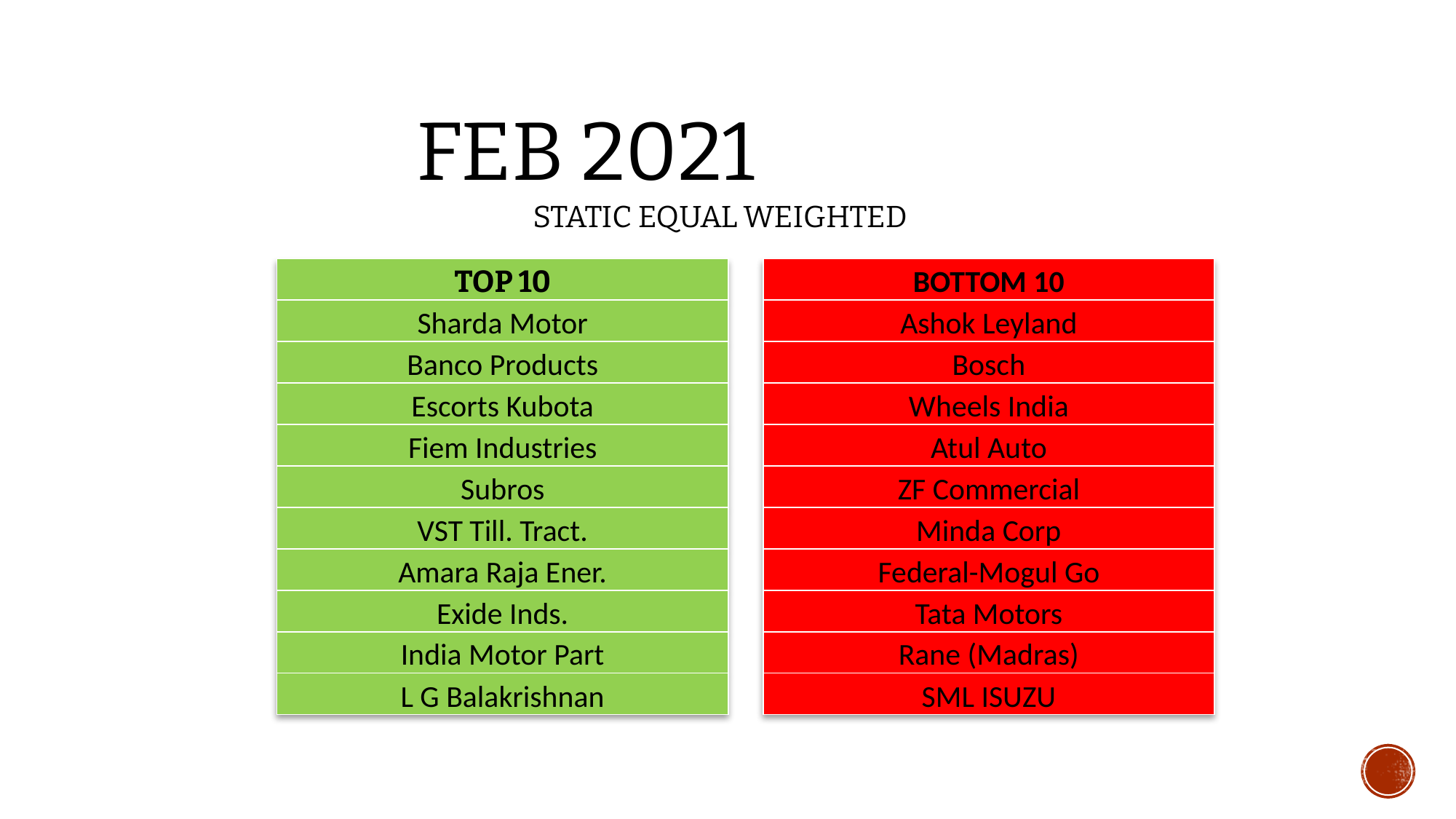

# FEB 2021
STATIC EQUAL WEIGHTED
| TOP 10 |
| --- |
| Sharda Motor |
| Banco Products |
| Escorts Kubota |
| Fiem Industries |
| Subros |
| VST Till. Tract. |
| Amara Raja Ener. |
| Exide Inds. |
| India Motor Part |
| L G Balakrishnan |
| BOTTOM 10 |
| --- |
| Ashok Leyland |
| Bosch |
| Wheels India |
| Atul Auto |
| ZF Commercial |
| Minda Corp |
| Federal-Mogul Go |
| Tata Motors |
| Rane (Madras) |
| SML ISUZU |